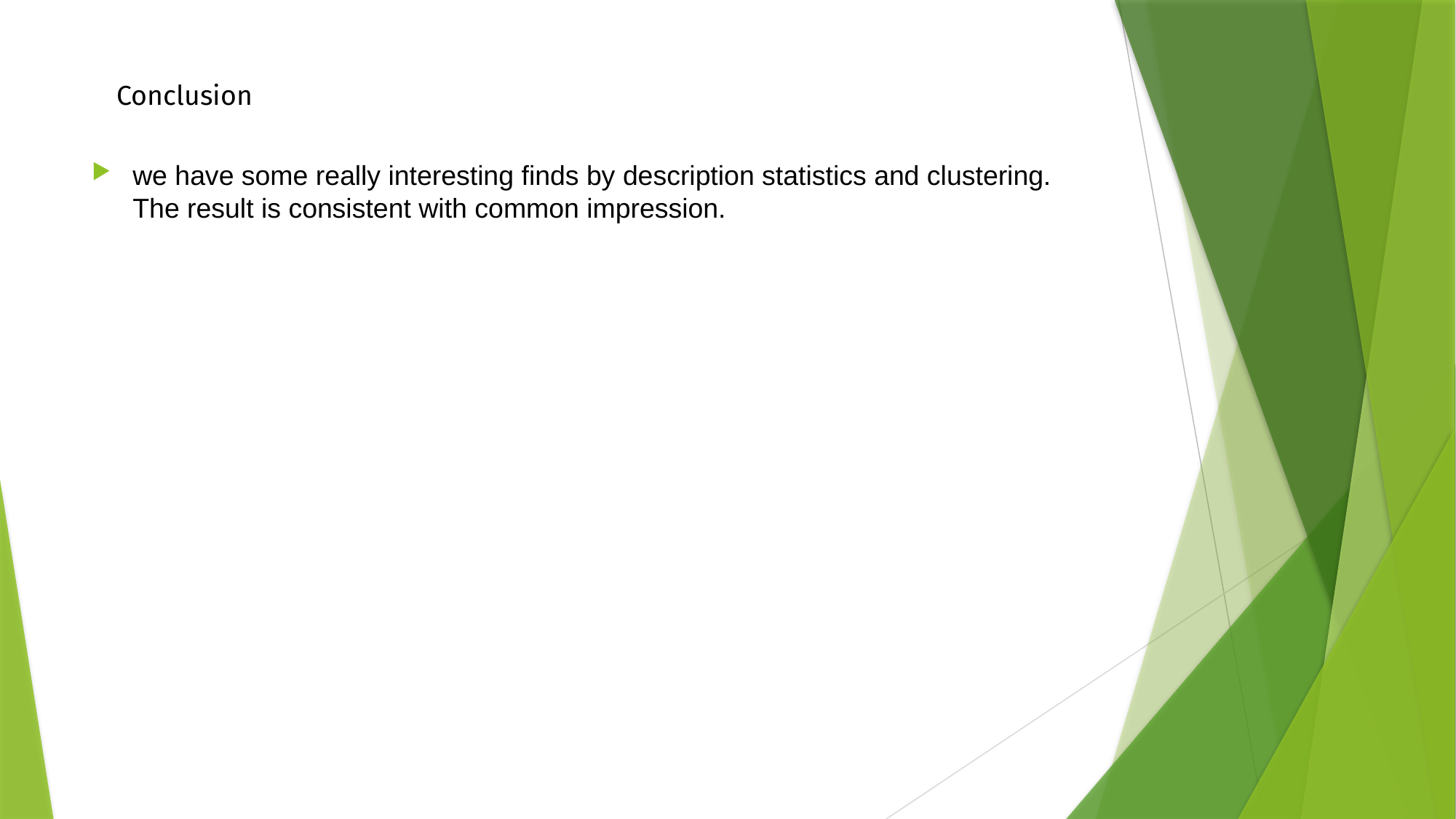

# Conclusion
we have some really interesting finds by description statistics and clustering. The result is consistent with common impression.